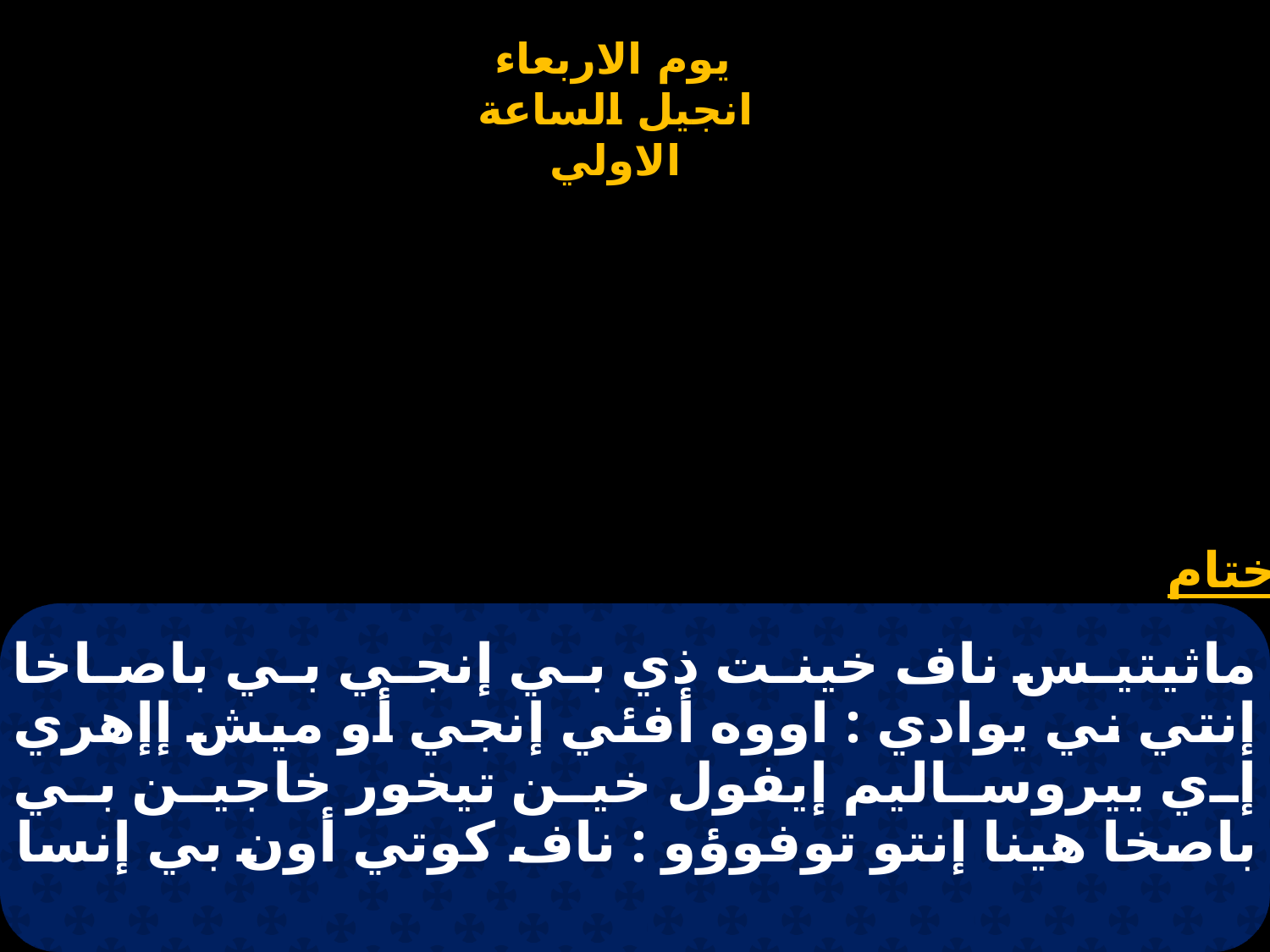

# ماثيتيس ناف خينت ذي بي إنجي بي باصاخا إنتي ني يوادي : اووه أفئي إنجي أو ميش إإهري إي ييروساليم إيفول خين تيخور خاجين بي باصخا هينا إنتو توفوؤو : ناف كوتي أون بي إنسا